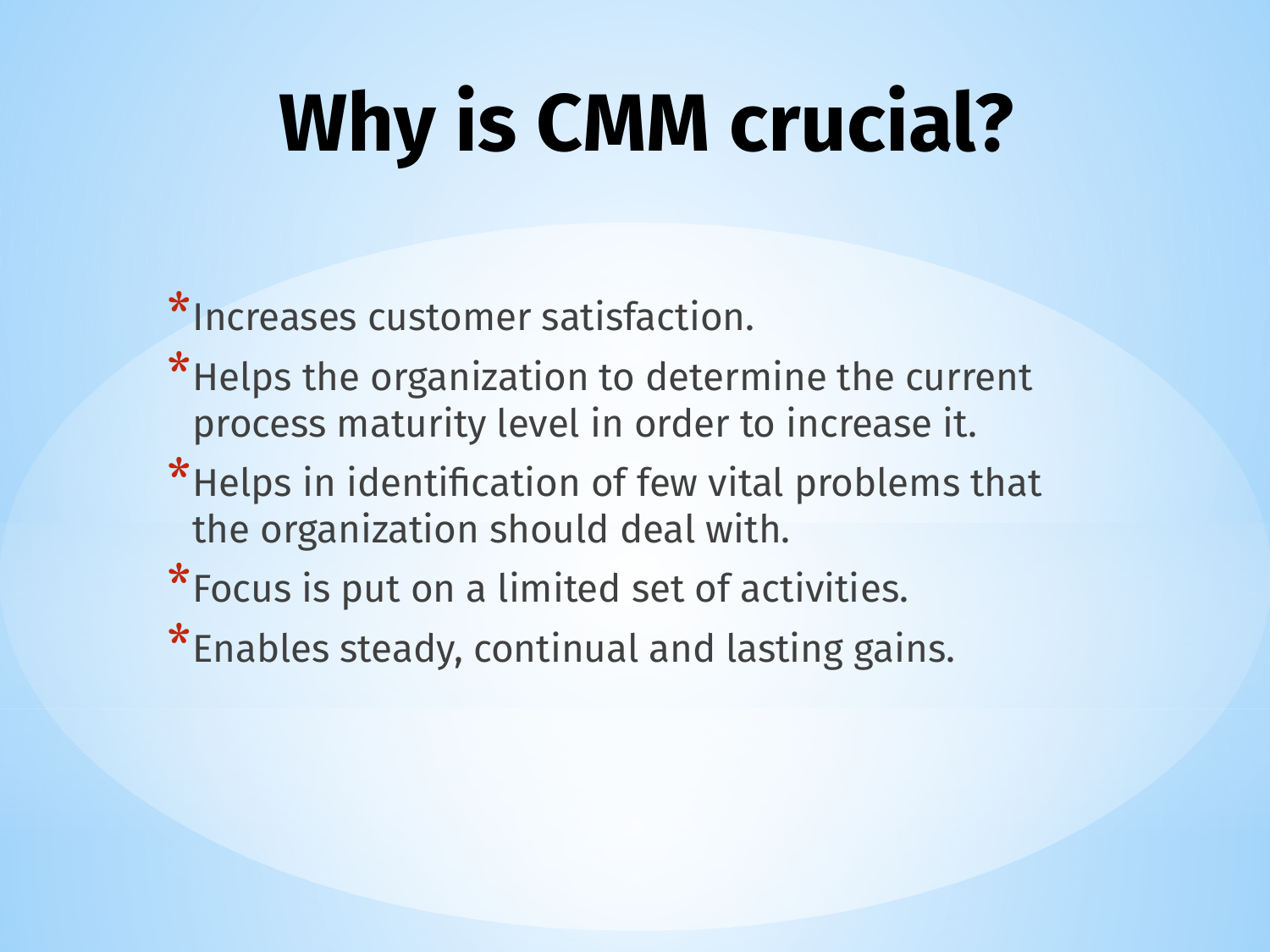

# Why is CMM crucial?
Increases customer satisfaction.
Helps the organization to determine the current process maturity level in order to increase it.
Helps in identification of few vital problems that the organization should deal with.
Focus is put on a limited set of activities.
Enables steady, continual and lasting gains.